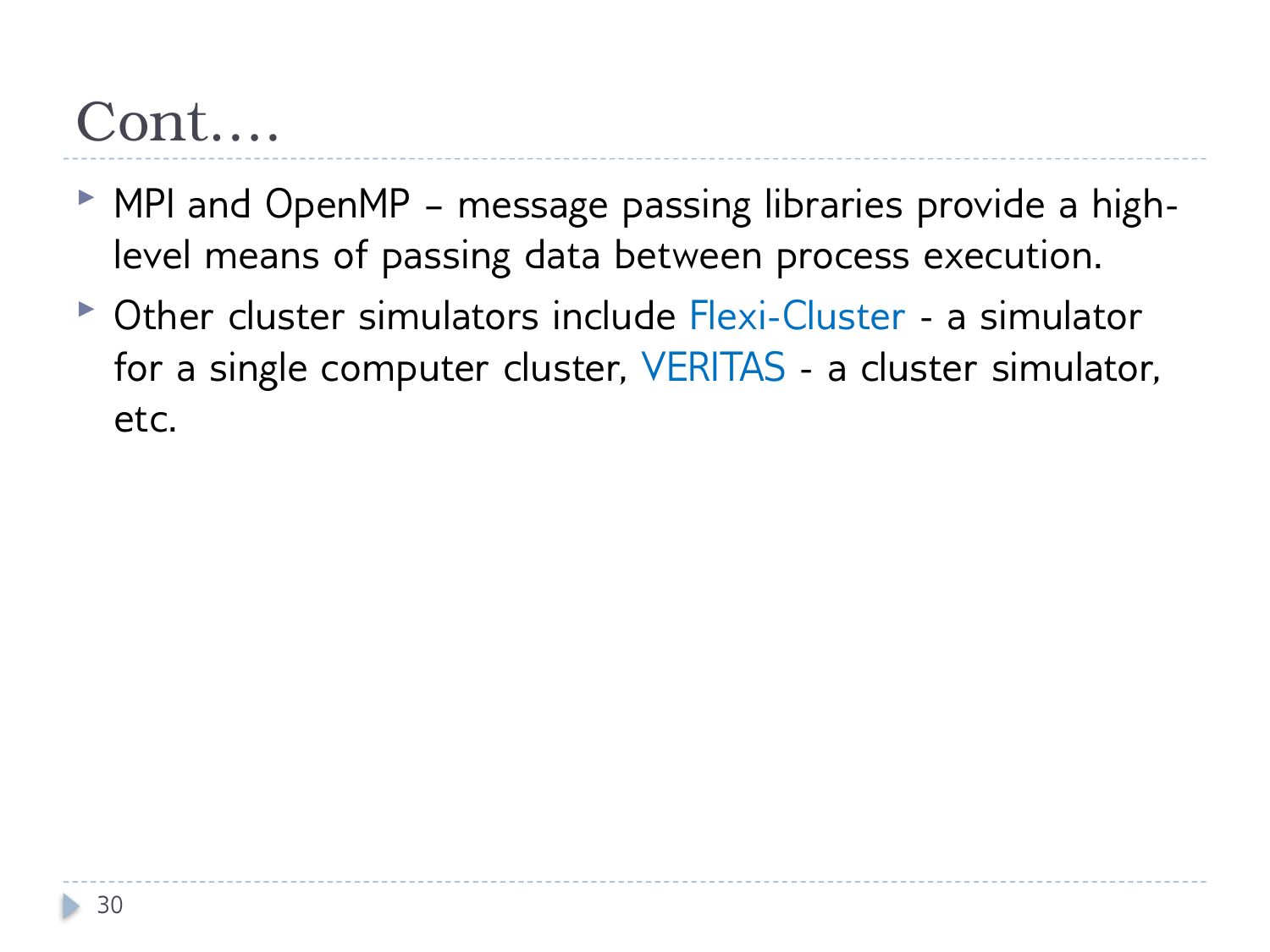

# Cont….
MPI and OpenMP – message passing libraries provide a high-level means of passing data between process execution.
Other cluster simulators include Flexi-Cluster - a simulator for a single computer cluster, VERITAS - a cluster simulator, etc.
30